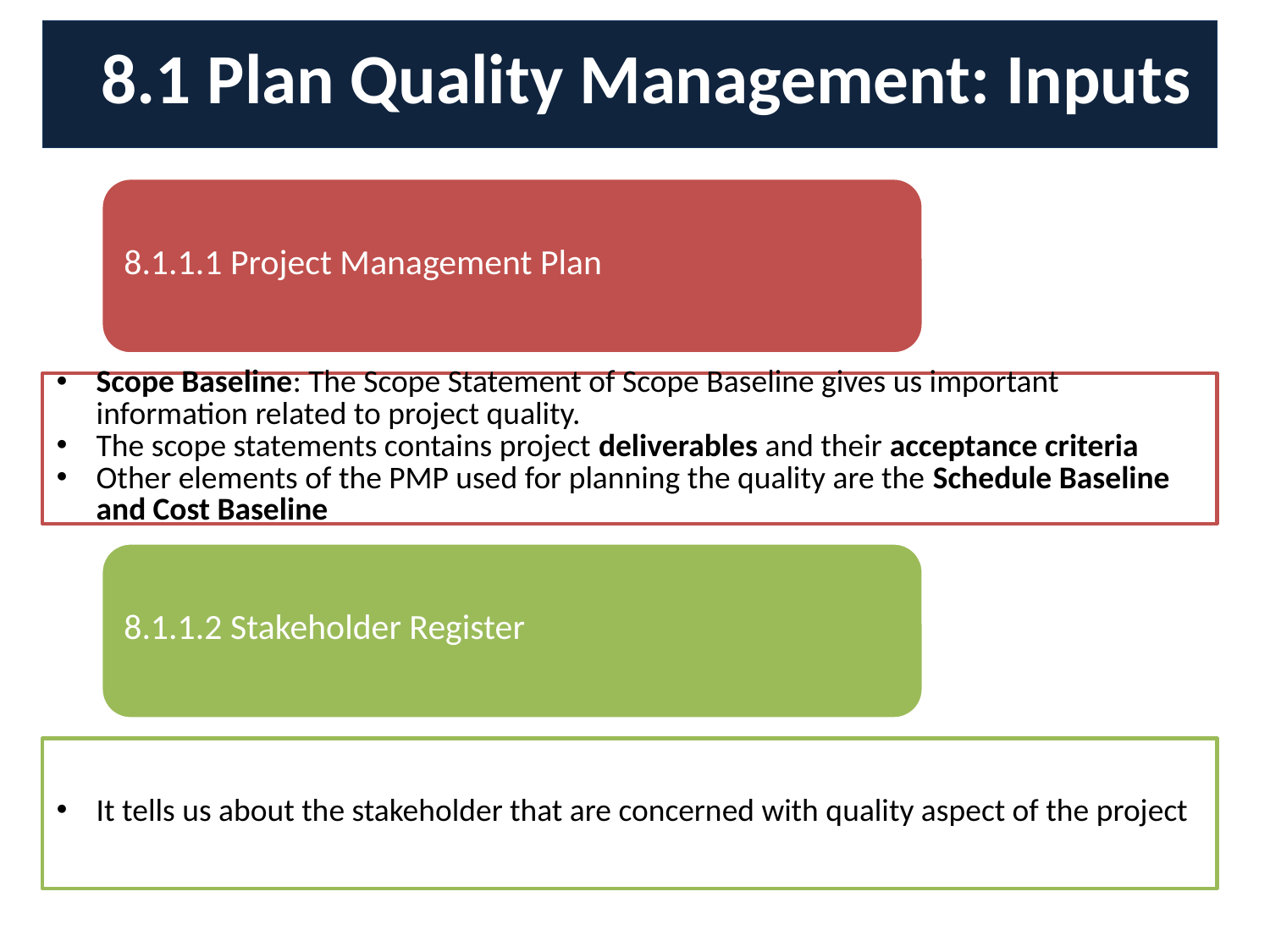

8.1 Plan Quality Management: Inputs
8.1.1.1 Project Management Plan
8.1.1.2 Stakeholder Register
Scope Baseline: The Scope Statement of Scope Baseline gives us important information related to project quality.
It tells us about the stakeholder that are concerned with quality aspect of the project
Other elements of the PMP used for planning the quality are the Schedule Baseline and Cost Baseline
The scope statements contains project deliverables and their acceptance criteria